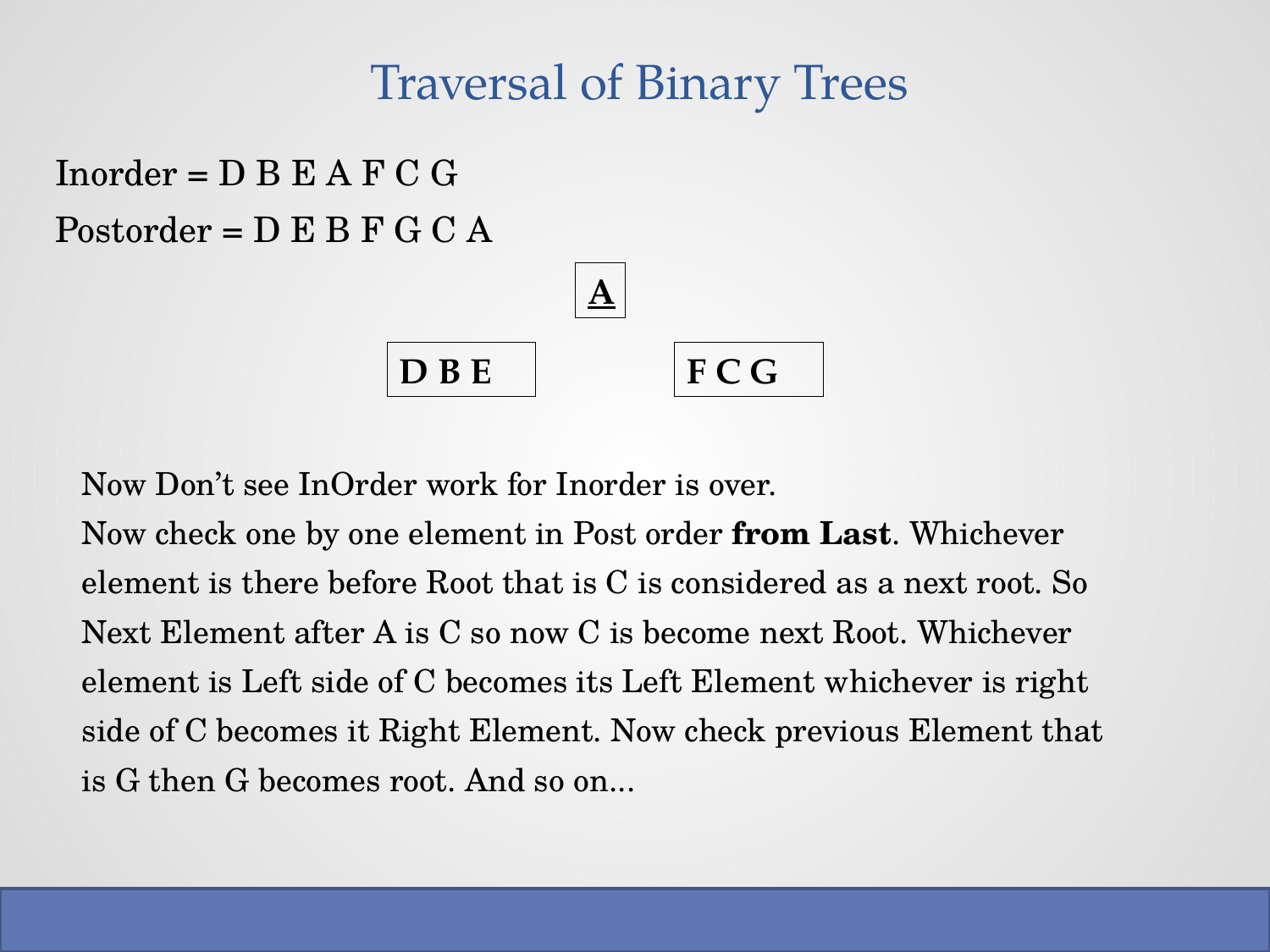

# Traversal of Binary Trees
Inorder = D B E A F C G
Postorder = D E B F G C A

A
D B E
F C G

Now Don’t see InOrder work for Inorder is over.
Now check one by one element in Post order from Last. Whichever element is there before Root that is C is considered as a next root. So Next Element after A is C so now C is become next Root. Whichever element is Left side of C becomes its Left Element whichever is right side of C becomes it Right Element. Now check previous Element that is G then G becomes root. And so on...